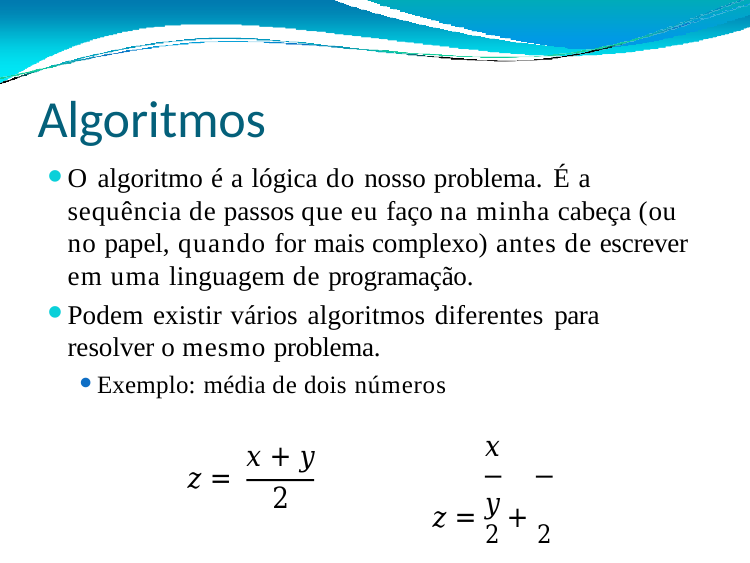

# Algoritmos
O algoritmo é a lógica do nosso problema. É a sequência de passos que eu faço na minha cabeça (ou no papel, quando for mais complexo) antes de escrever em uma linguagem de programação.
Podem existir vários algoritmos diferentes para resolver o mesmo problema.
Exemplo: média de dois números
𝑥	𝑦
𝑧 = 2 + 2
𝑥 + 𝑦
𝑧 =

2